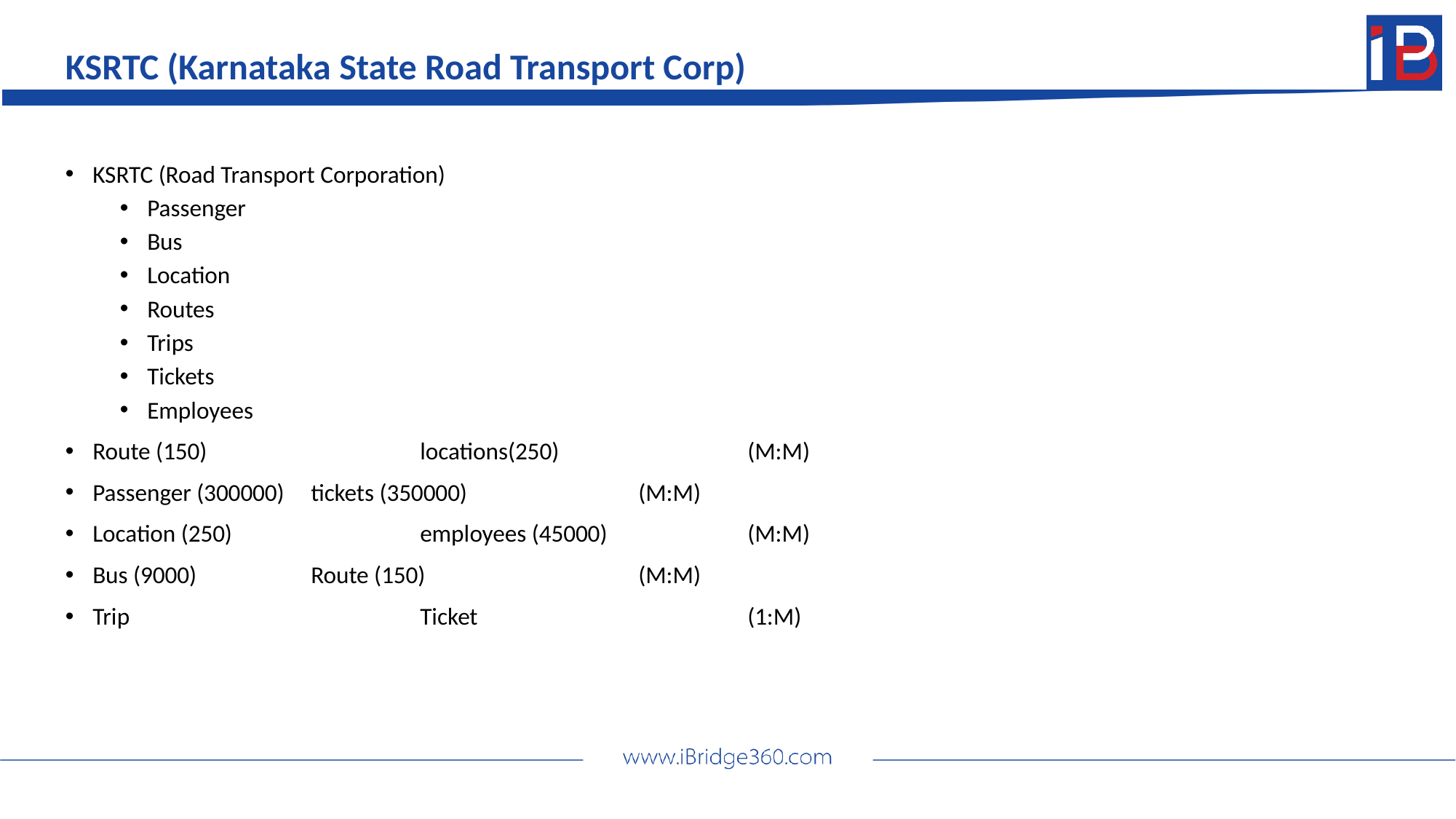

KSRTC (Karnataka State Road Transport Corp)
KSRTC (Road Transport Corporation)
Passenger
Bus
Location
Routes
Trips
Tickets
Employees
Route (150)		locations(250)		(M:M)
Passenger (300000)	tickets (350000)    		(M:M)
Location (250)		employees (45000) 		(M:M)
Bus (9000)		Route (150)		(M:M)
Trip			Ticket			(1:M)